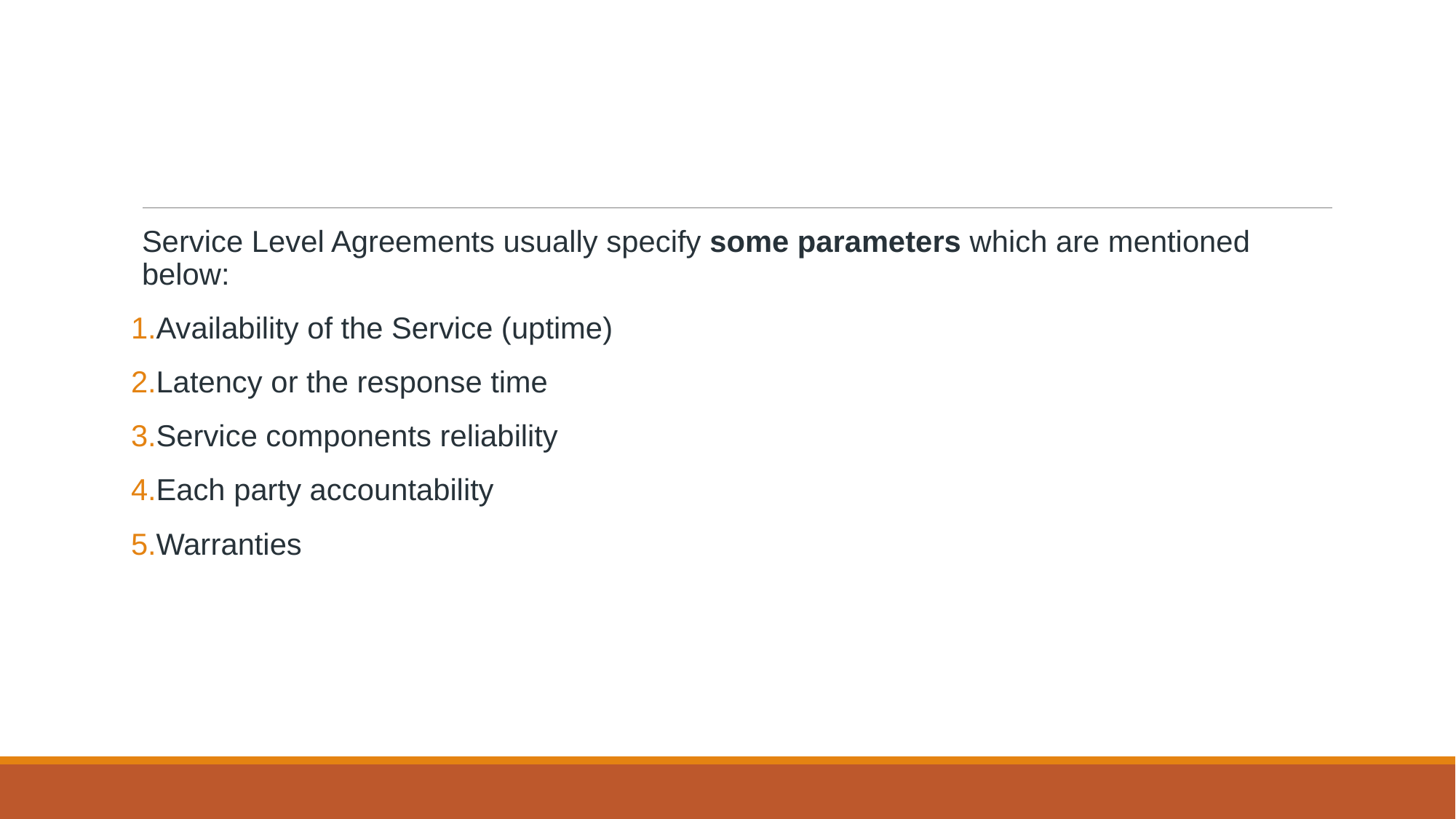

#
Service Level Agreements usually specify some parameters which are mentioned below:
Availability of the Service (uptime)
Latency or the response time
Service components reliability
Each party accountability
Warranties